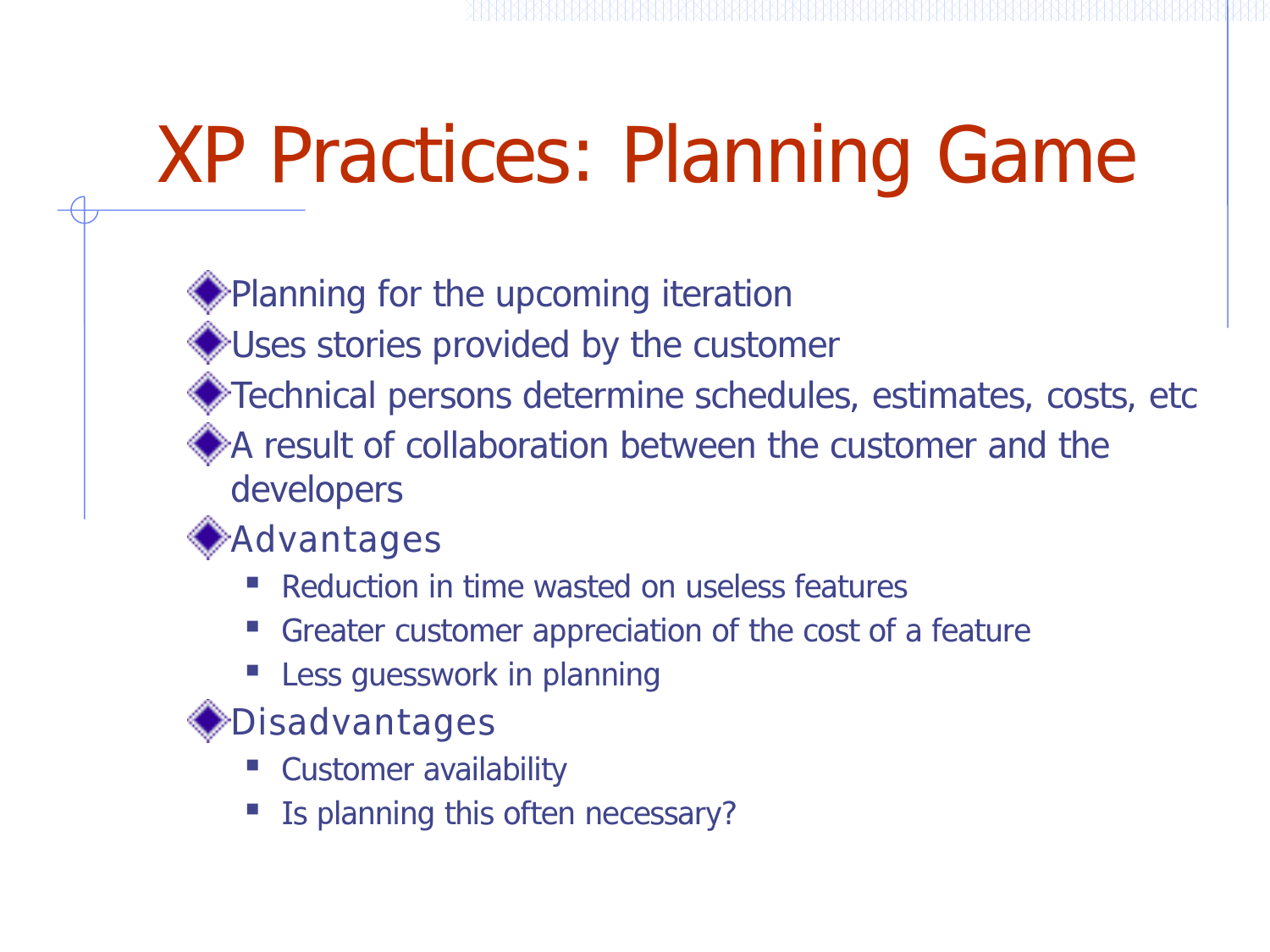

# XP Practices: Planning Game
Planning for the upcoming iteration
Uses stories provided by the customer
Technical persons determine schedules, estimates, costs, etc
A result of collaboration between the customer and the developers
Advantages
Reduction in time wasted on useless features
Greater customer appreciation of the cost of a feature
Less guesswork in planning
Disadvantages
Customer availability
Is planning this often necessary?